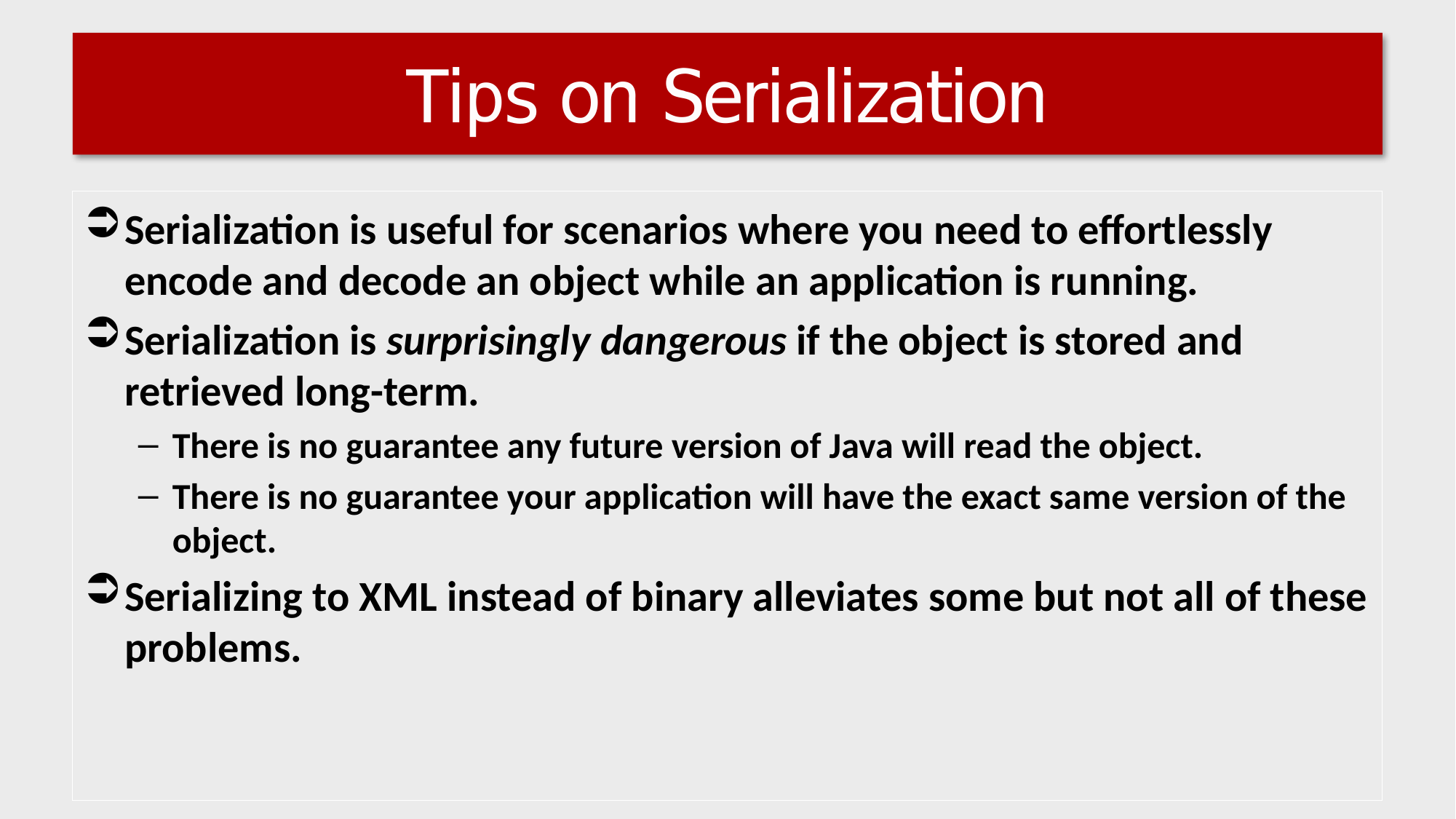

# Tips on Serialization
Serialization is useful for scenarios where you need to effortlessly encode and decode an object while an application is running.
Serialization is surprisingly dangerous if the object is stored and retrieved long-term.
There is no guarantee any future version of Java will read the object.
There is no guarantee your application will have the exact same version of the object.
Serializing to XML instead of binary alleviates some but not all of these problems.